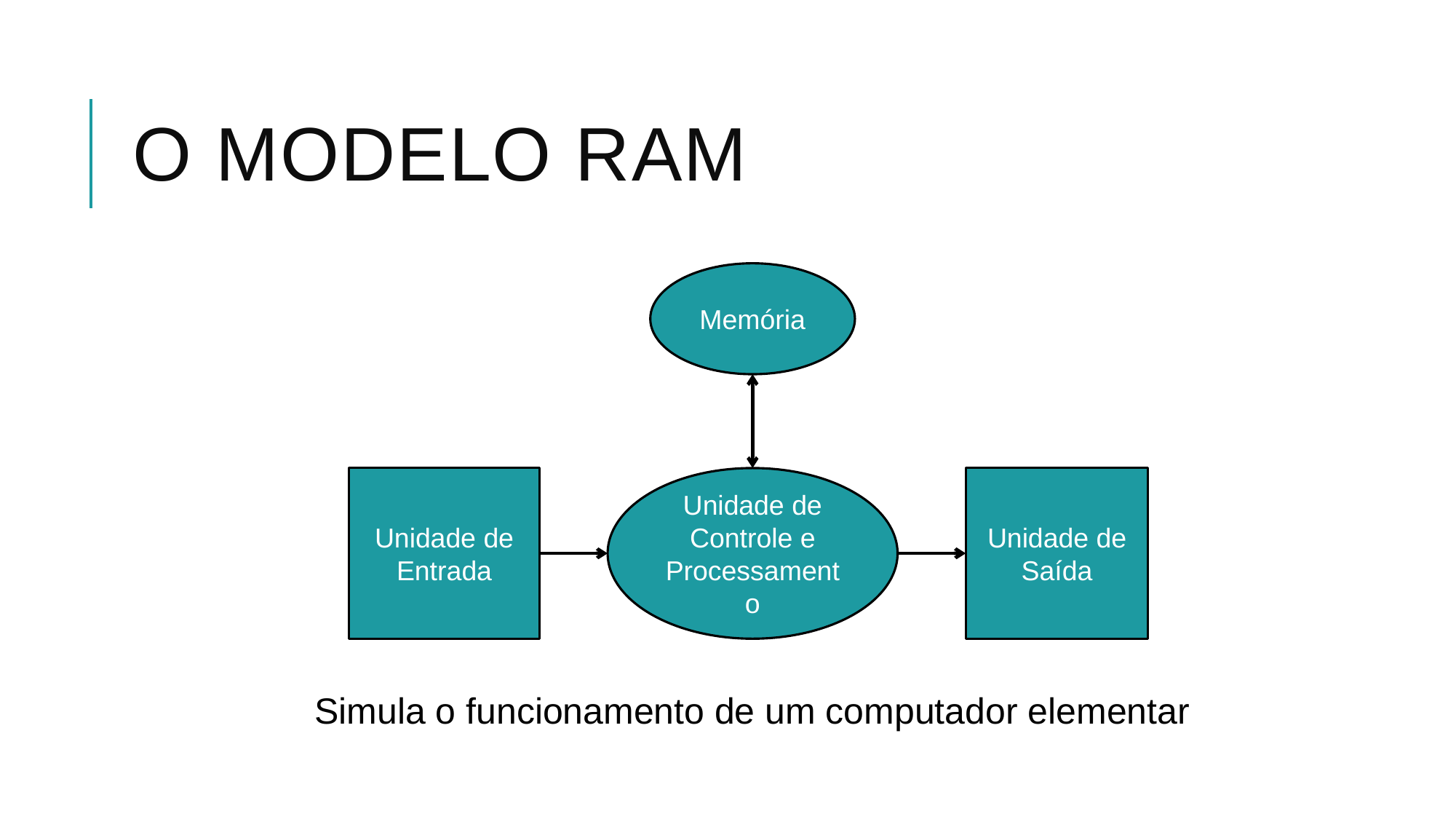

# O Modelo RAM
Memória
Unidade de Entrada
Unidade de Controle e Processamento
Unidade de Saída
Simula o funcionamento de um computador elementar